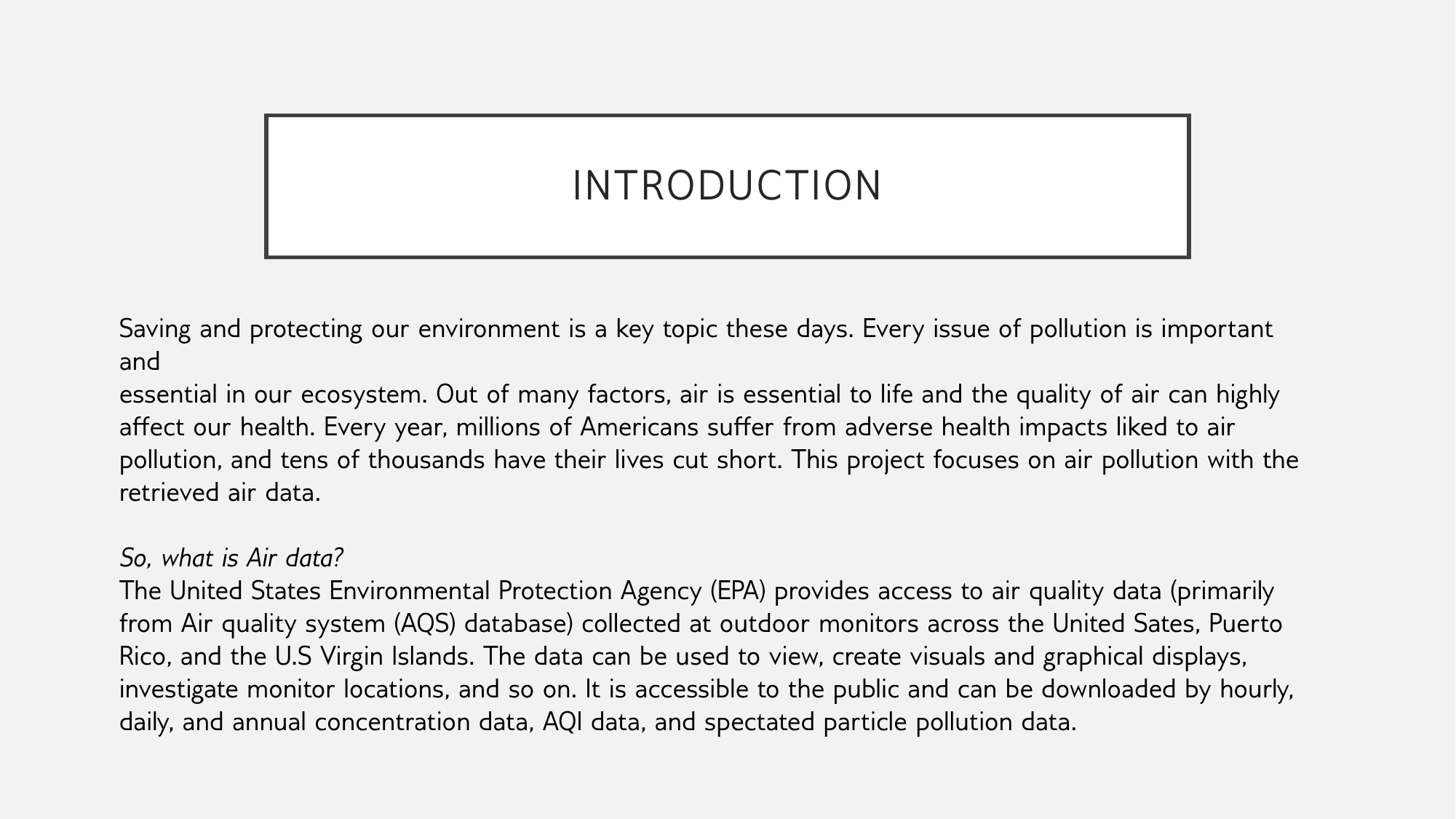

# Introduction
Saving and protecting our environment is a key topic these days. Every issue of pollution is important and
essential in our ecosystem. Out of many factors, air is essential to life and the quality of air can highly affect our health. Every year, millions of Americans suffer from adverse health impacts liked to air pollution, and tens of thousands have their lives cut short. This project focuses on air pollution with the retrieved air data.

So, what is Air data?
The United States Environmental Protection Agency (EPA) provides access to air quality data (primarily from Air quality system (AQS) database) collected at outdoor monitors across the United Sates, Puerto Rico, and the U.S Virgin Islands. The data can be used to view, create visuals and graphical displays, investigate monitor locations, and so on. It is accessible to the public and can be downloaded by hourly, daily, and annual concentration data, AQI data, and spectated particle pollution data.